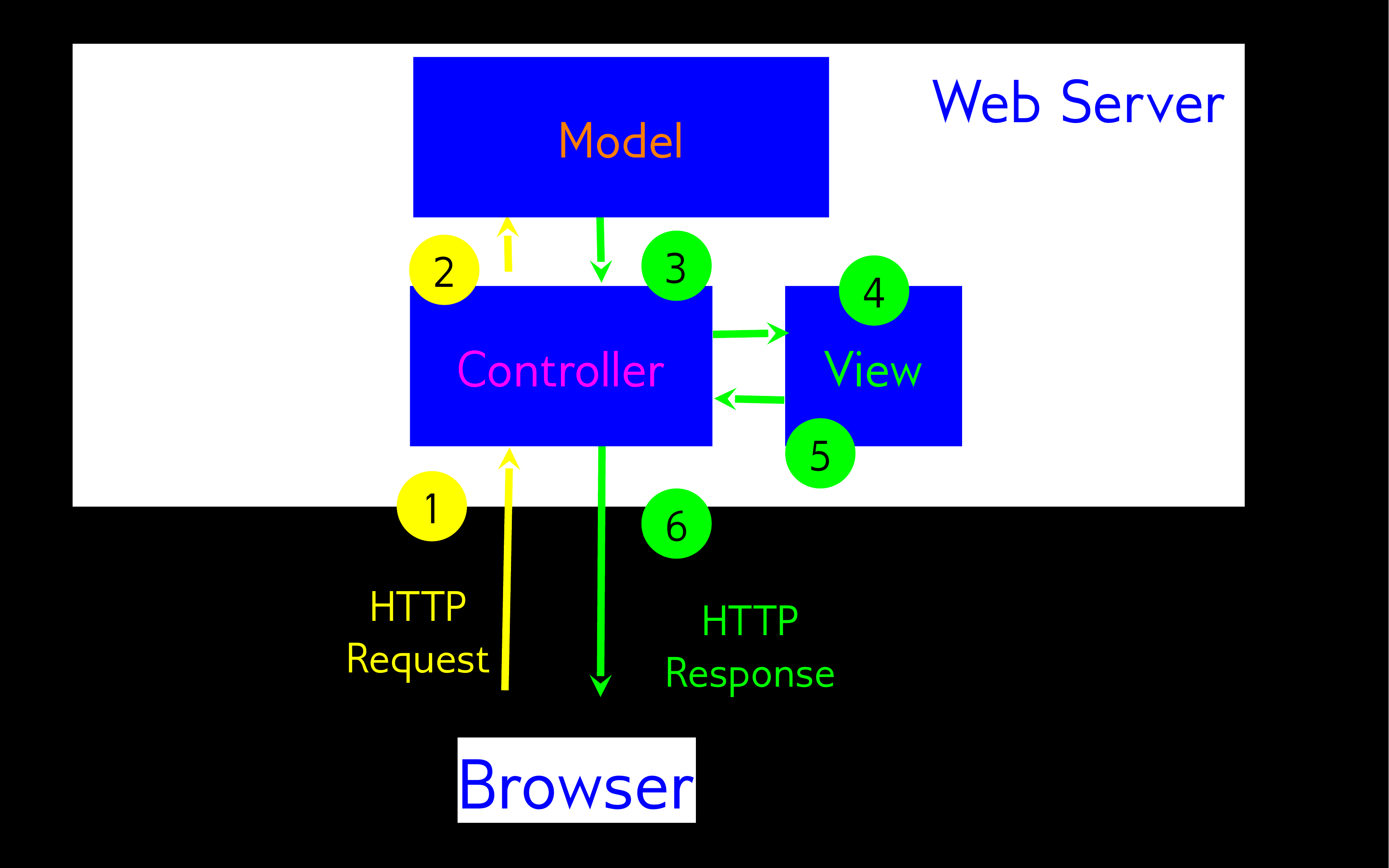

Model
Web Server

3
2
4
Controller
View

5

1
6
HTTP
Request
HTTP
Response
Browser